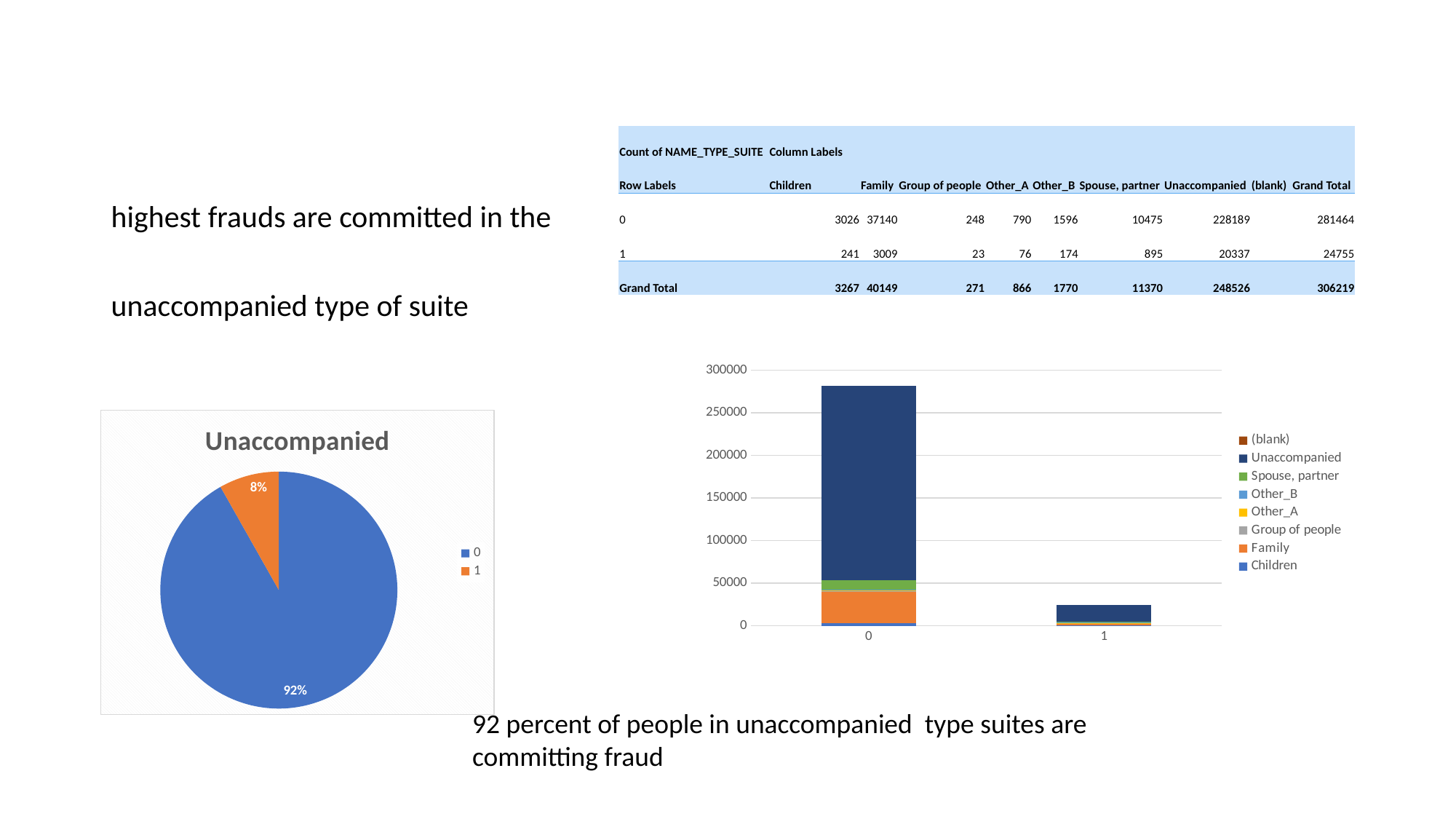

#
| Count of NAME\_TYPE\_SUITE | Column Labels |  |  |  |  |  |  |  |  |
| --- | --- | --- | --- | --- | --- | --- | --- | --- | --- |
| Row Labels | Children | Family | Group of people | Other\_A | Other\_B | Spouse, partner | Unaccompanied | (blank) | Grand Total |
| 0 | 3026 | 37140 | 248 | 790 | 1596 | 10475 | 228189 |  | 281464 |
| 1 | 241 | 3009 | 23 | 76 | 174 | 895 | 20337 |  | 24755 |
| Grand Total | 3267 | 40149 | 271 | 866 | 1770 | 11370 | 248526 |  | 306219 |
|  |  |  |  |  |
| --- | --- | --- | --- | --- |
|  |  |  |  |  |
|  |  |  |  |  |
|  |  |  |  |  |
|  |  |  |  |  |
|  |  |  |  |  |
|  |  |  |  |  |
|  |  |  |  |  |
|  |  |  |  |  |
|  |  |  |  |  |
|  |  |  |  |  |
|  |  |  |  |  |
|  |  |  |  |  |
|  |  |  |  |  |
highest frauds are committed in the

unaccompanied type of suite

### Chart

| Category | Children | Family | Group of people | Other_A | Other_B | Spouse, partner | Unaccompanied | (blank) |
|---|---|---|---|---|---|---|---|---|
| 0 | 3026.0 | 37140.0 | 248.0 | 790.0 | 1596.0 | 10475.0 | 228189.0 | None |
| 1 | 241.0 | 3009.0 | 23.0 | 76.0 | 174.0 | 895.0 | 20337.0 | None |

### Chart:

| Category | Unaccompanied |
|---|---|
| 0 | 228189.0 |
| 1 | 20337.0 |
92 percent of people in unaccompanied  type suites are committing fraud